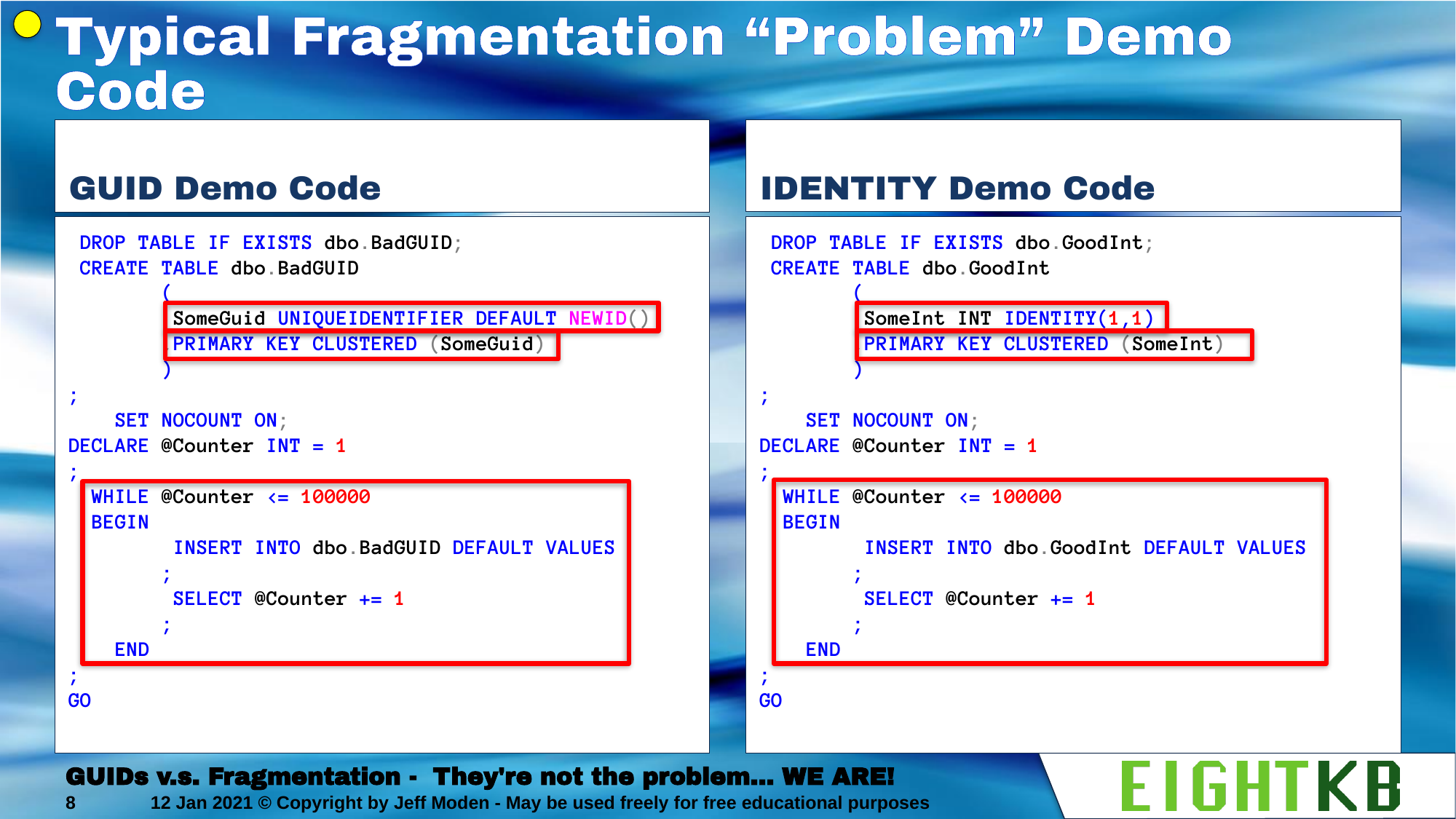

# Typical Fragmentation “Problem” Demo Code
GUID Demo Code
IDENTITY Demo Code
 DROP TABLE IF EXISTS dbo.BadGUID;
 CREATE TABLE dbo.BadGUID
        (
         SomeGuid UNIQUEIDENTIFIER DEFAULT NEWID()
        ,PRIMARY KEY CLUSTERED (SomeGuid)
        )
;
    SET NOCOUNT ON;
DECLARE @Counter INT = 1
;
  WHILE @Counter <= 100000
  BEGIN
         INSERT INTO dbo.BadGUID DEFAULT VALUES
        ;
         SELECT @Counter += 1
        ;
    END
;
GO
 DROP TABLE IF EXISTS dbo.GoodInt;
 CREATE TABLE dbo.GoodInt
        (
         SomeInt INT IDENTITY(1,1)
        ,PRIMARY KEY CLUSTERED (SomeInt)
        )
;
    SET NOCOUNT ON;
DECLARE @Counter INT = 1
;
  WHILE @Counter <= 100000
  BEGIN
         INSERT INTO dbo.GoodInt DEFAULT VALUES
        ;
         SELECT @Counter += 1
        ;
    END
;
GO

GUIDs v.s. Fragmentation -  They're not the problem... WE ARE!
8
12 Jan 2021 © Copyright by Jeff Moden - May be used freely for free educational purposes